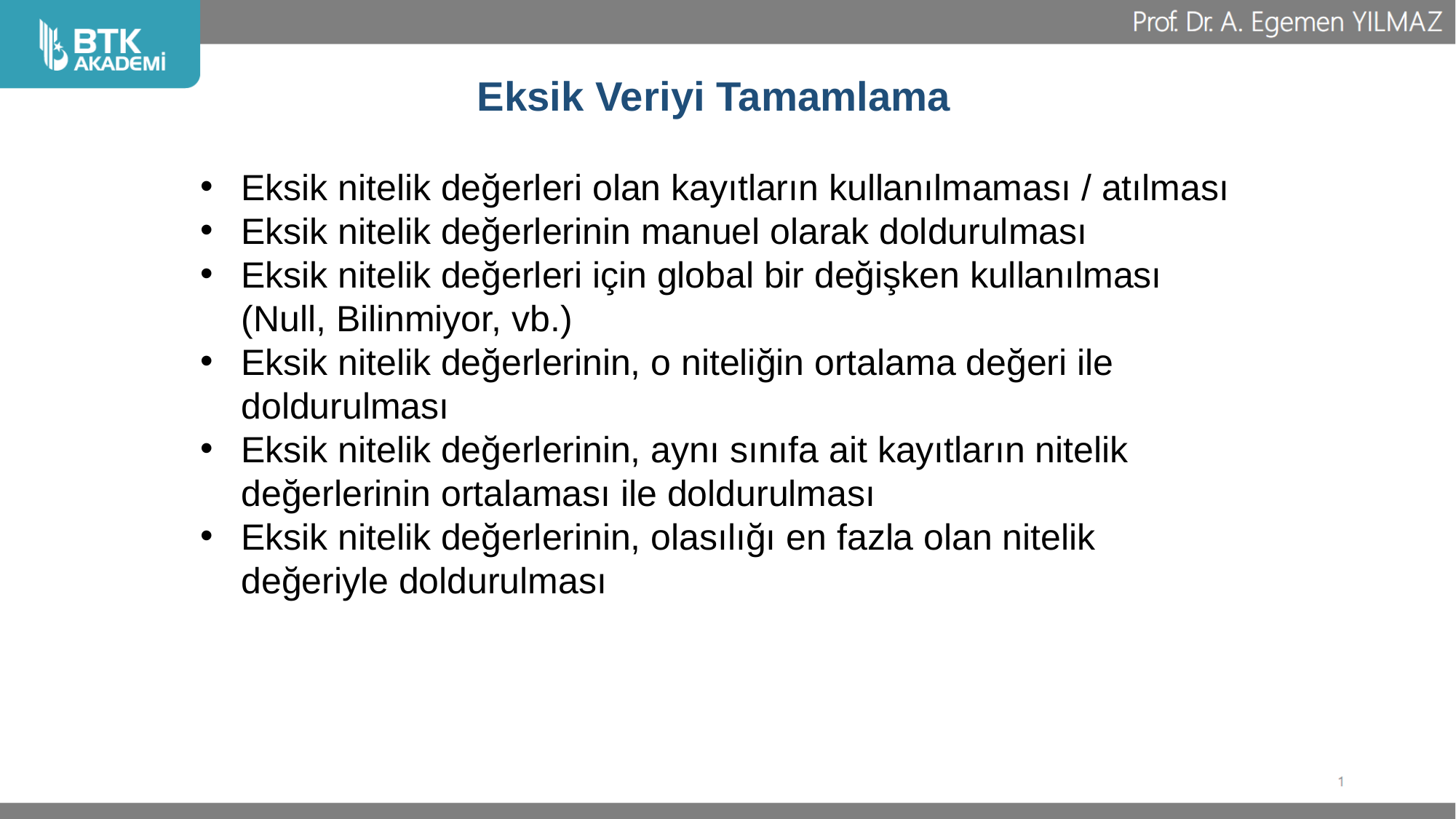

# Eksik Veriyi Tamamlama
Eksik nitelik değerleri olan kayıtların kullanılmaması / atılması
Eksik nitelik değerlerinin manuel olarak doldurulması
Eksik nitelik değerleri için global bir değişken kullanılması (Null, Bilinmiyor, vb.)
Eksik nitelik değerlerinin, o niteliğin ortalama değeri ile doldurulması
Eksik nitelik değerlerinin, aynı sınıfa ait kayıtların nitelik değerlerinin ortalaması ile doldurulması
Eksik nitelik değerlerinin, olasılığı en fazla olan nitelik değeriyle doldurulması

40